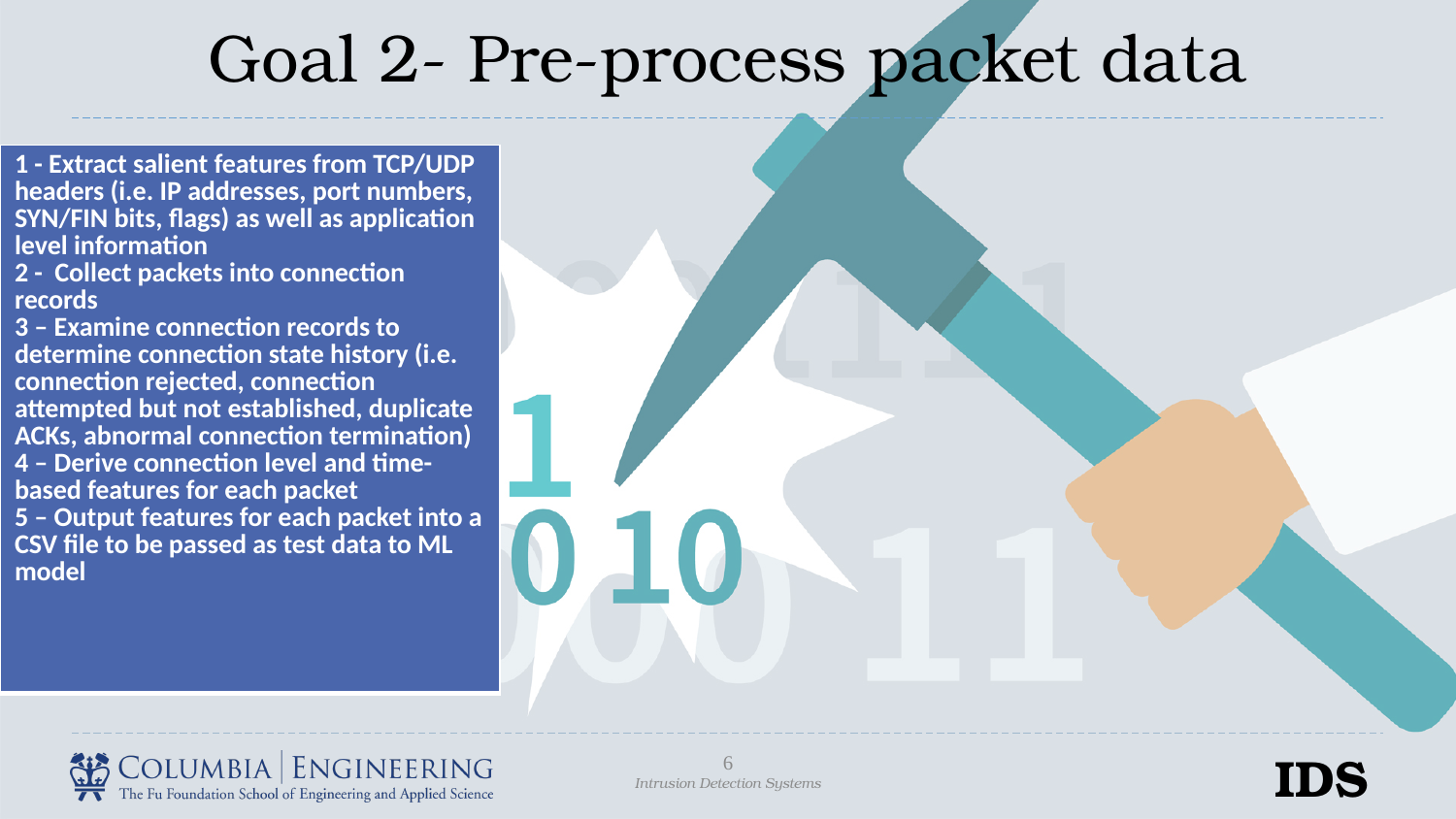

# Goal 2- Pre-process packet data
| 1 - Extract salient features from TCP/UDP headers (i.e. IP addresses, port numbers, SYN/FIN bits, flags) as well as application level information 2 - Collect packets into connection records 3 – Examine connection records to determine connection state history (i.e. connection rejected, connection attempted but not established, duplicate ACKs, abnormal connection termination) 4 – Derive connection level and time-based features for each packet 5 – Output features for each packet into a CSV file to be passed as test data to ML model |
| --- |
6
Intrusion Detection Systems